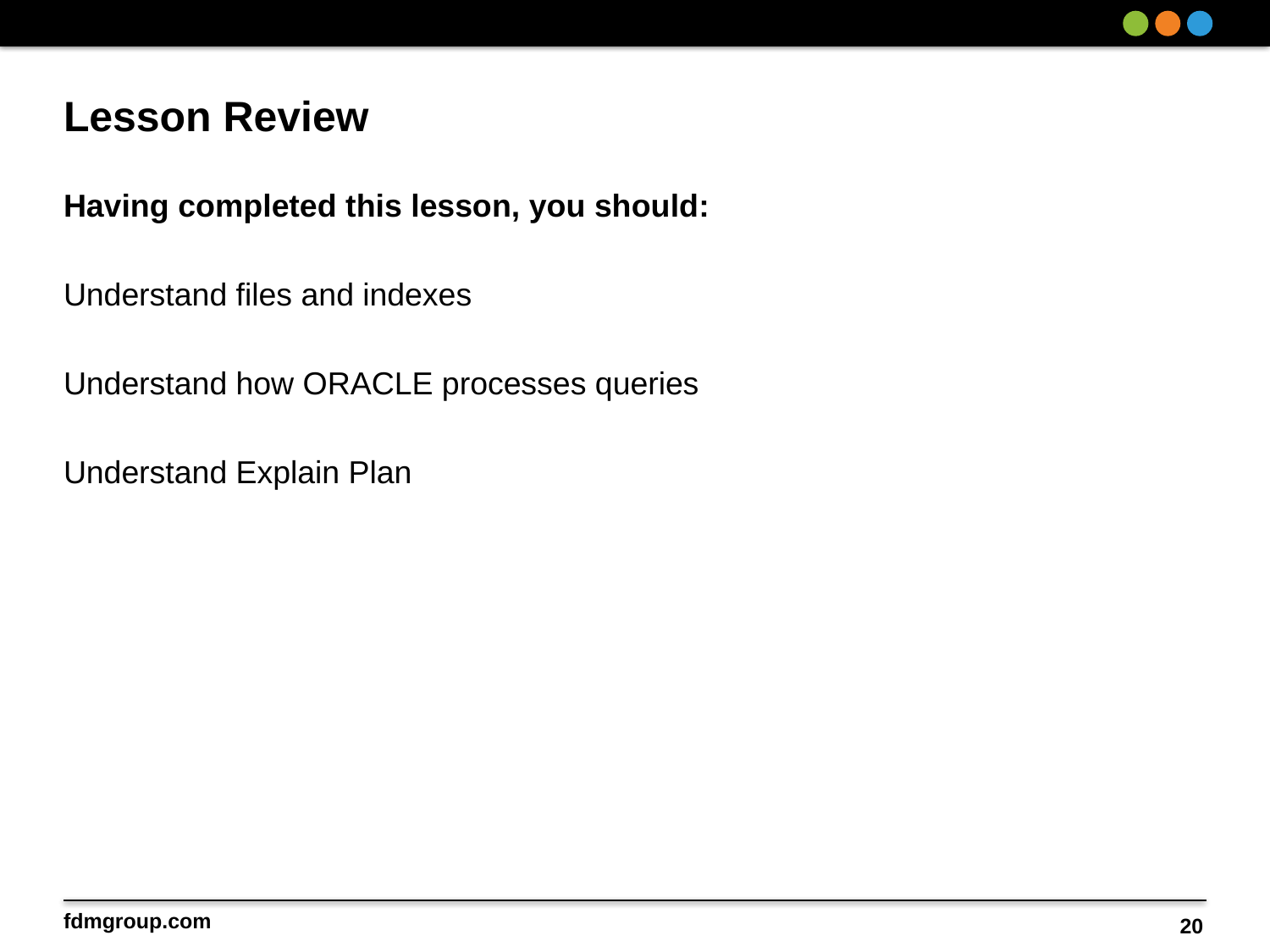

# Lesson Review
Having completed this lesson, you should:

Understand files and indexes

Understand how ORACLE processes queries

Understand Explain Plan
20